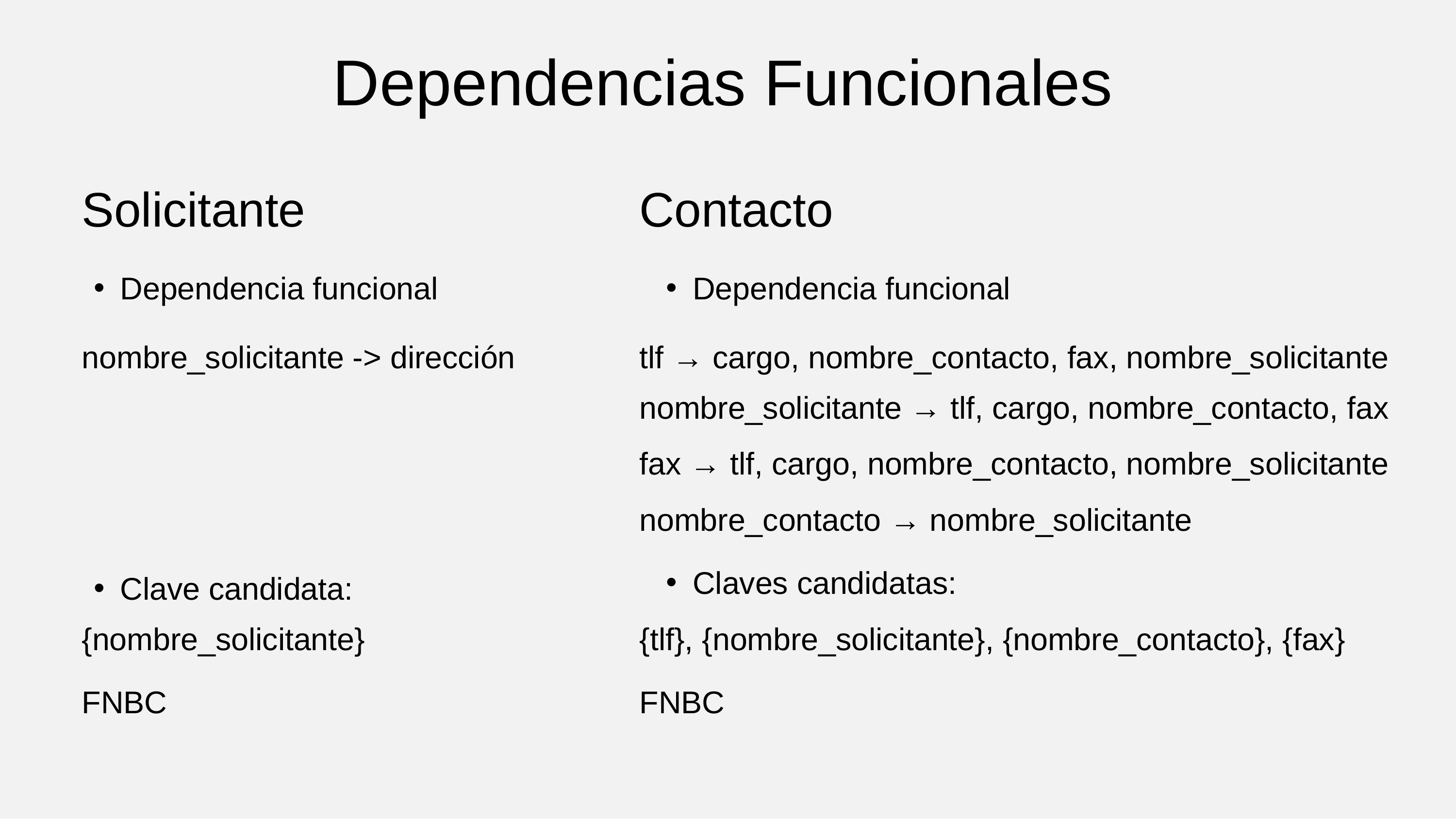

Dependencias Funcionales
Contacto
Solicitante
Dependencia funcional
Dependencia funcional
nombre_solicitante -> dirección
tlf → cargo, nombre_contacto, fax, nombre_solicitante
nombre_solicitante → tlf, cargo, nombre_contacto, fax
fax → tlf, cargo, nombre_contacto, nombre_solicitante
nombre_contacto → nombre_solicitante
Claves candidatas:
Clave candidata:
{nombre_solicitante}
{tlf}, {nombre_solicitante}, {nombre_contacto}, {fax}
FNBC
FNBC